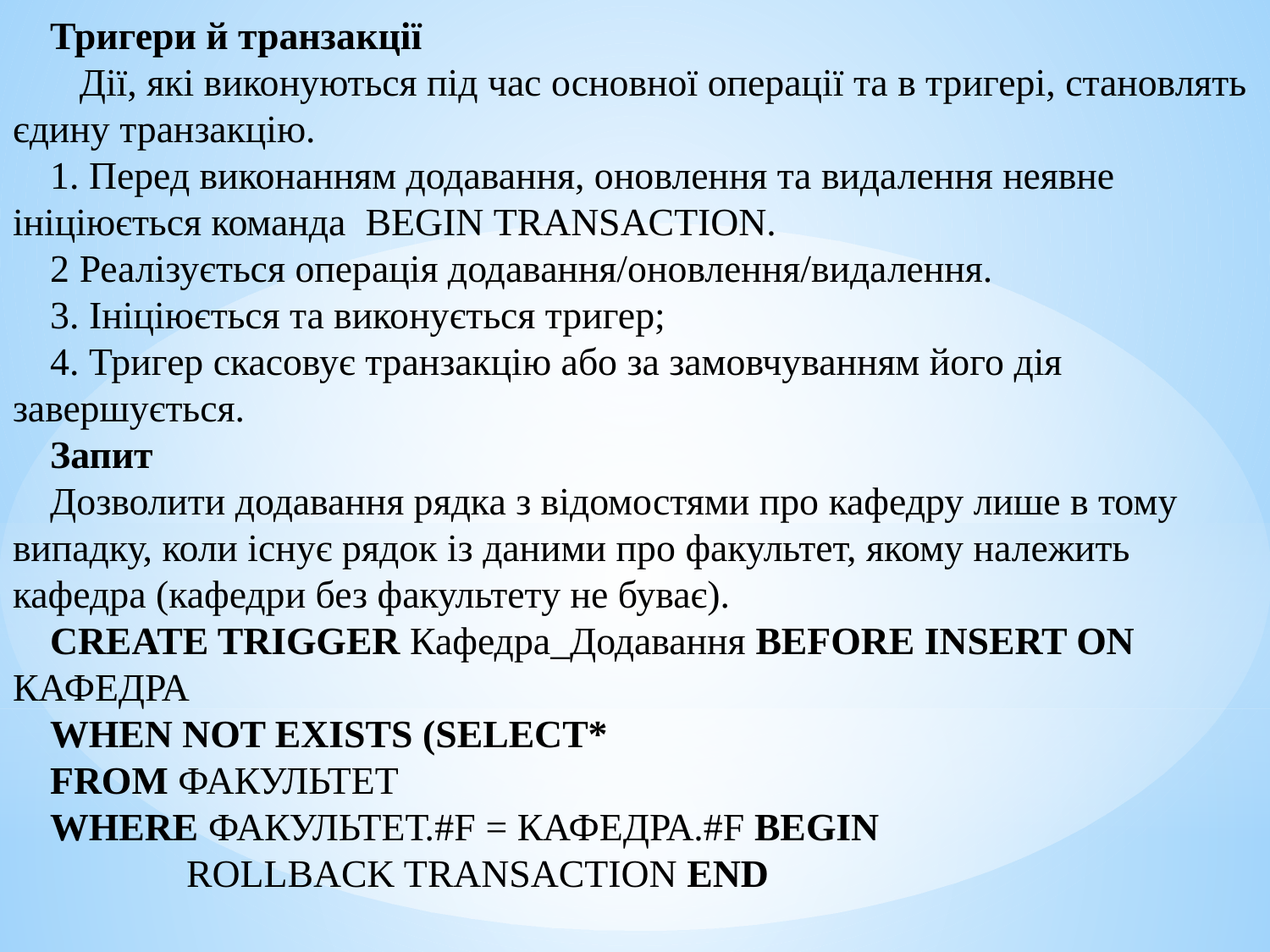

Тригери й транзакції
   Дії, які виконуються під час основної операції та в тригері, становлять єдину транзакцію.
1. Перед виконанням додавання, оновлення та видалення неявне ініціюється команда  BEGIN TRANSACTION.
2 Реалізується операція додавання/оновлення/видалення.
3. Ініціюється та виконується тригер;
4. Тригер скасовує транзакцію або за замовчуванням його дія завершується.
Запит
Дозволити додавання рядка з відомостями про кафедру лише в тому випадку, коли існує рядок із даними про факультет, якому належить кафедра (кафедри без факультету не буває).
CREATE TRIGGER Кафедра_Додавання BEFORE INSERT ON КАФЕДРА
WHEN NOT EXISTS (SELECT*
FROM ФАКУЛЬТЕТ
WHERE ФАКУЛЬТЕТ.#F = КАФЕДРА.#F BEGIN
              ROLLBACK TRANSACTION END